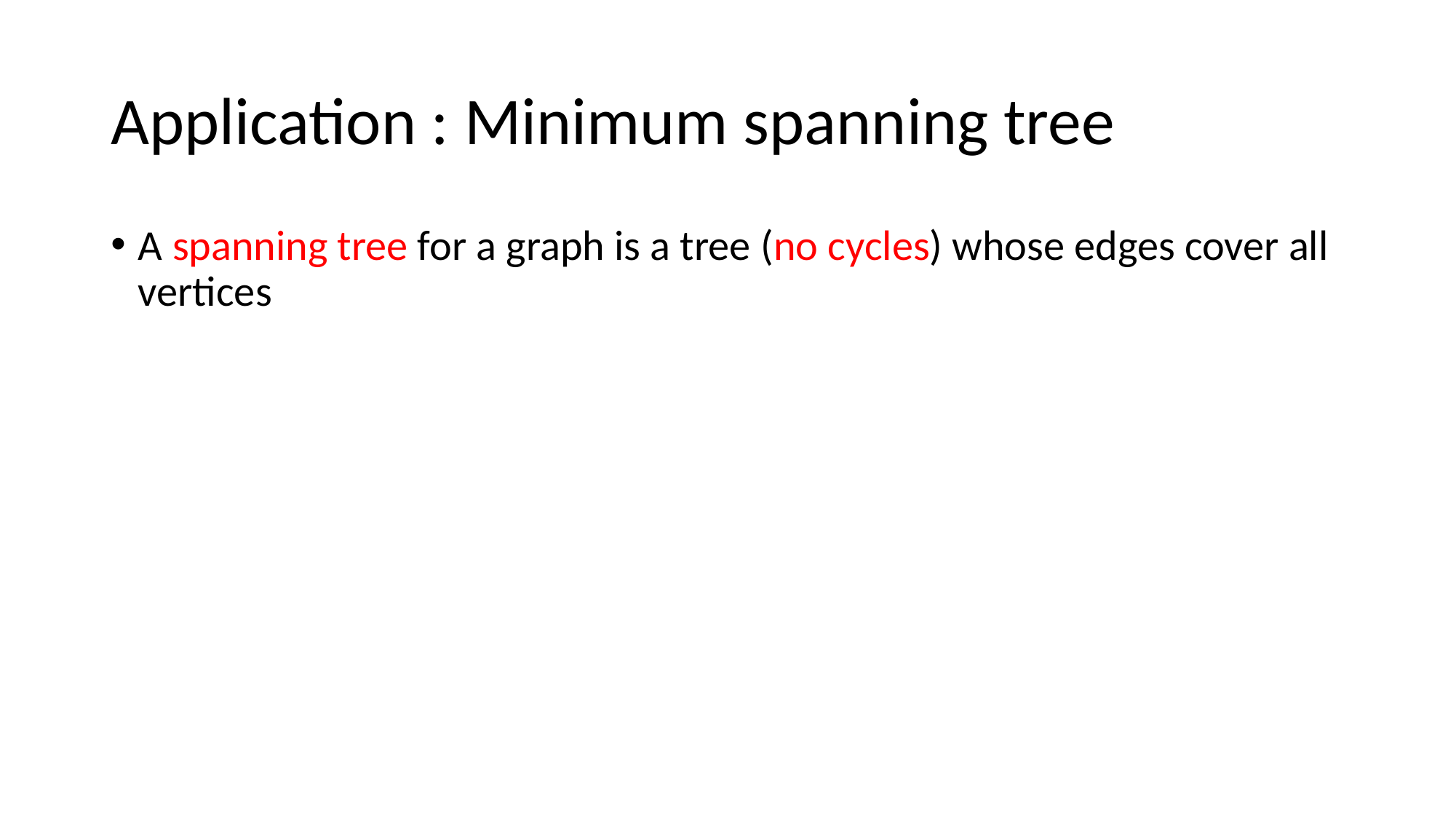

# Application : Minimum spanning tree
A spanning tree for a graph is a tree (no cycles) whose edges cover all vertices